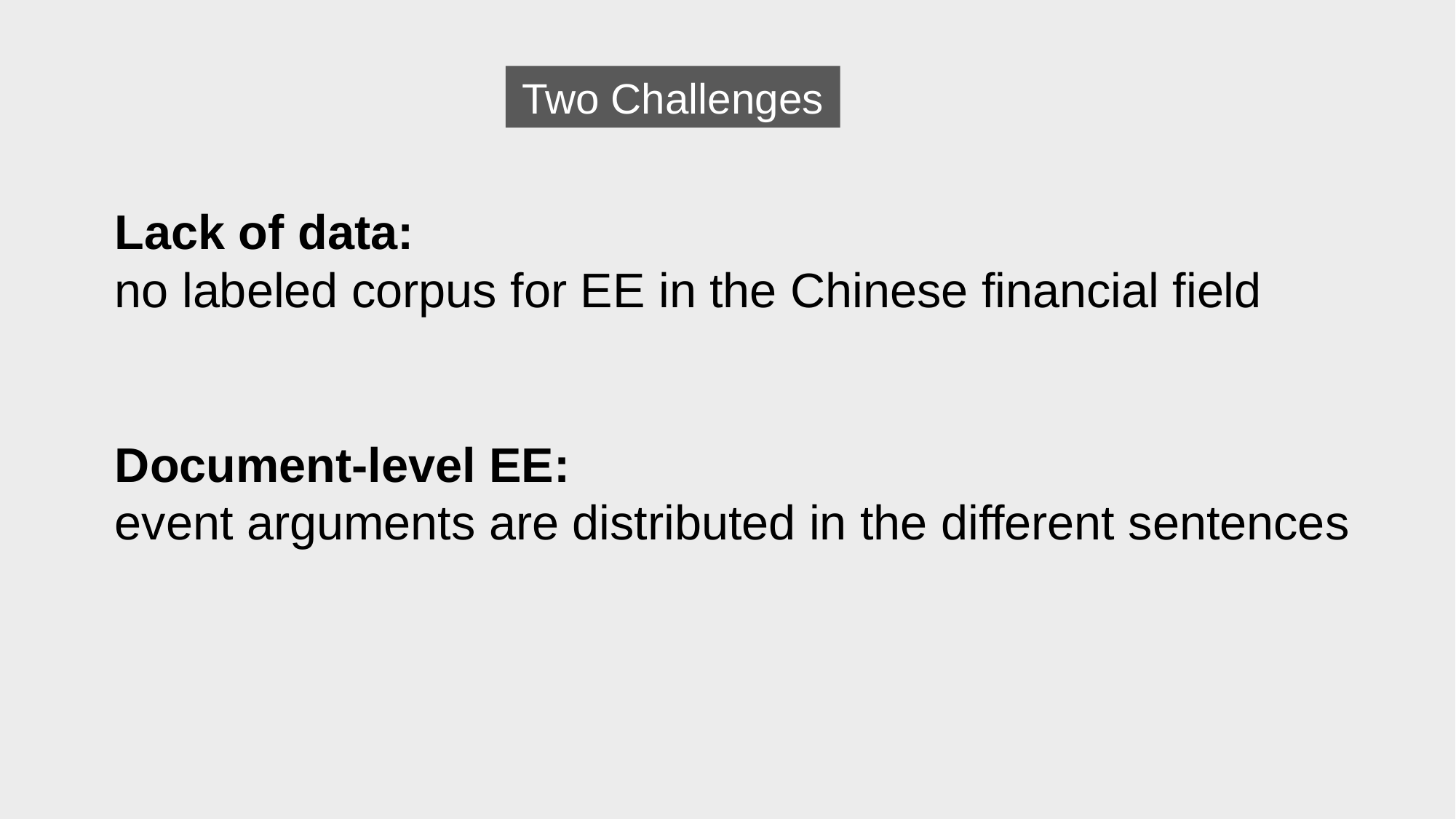

Two Challenges
Lack of data:
no labeled corpus for EE in the Chinese financial field

Document-level EE:
event arguments are distributed in the different sentences